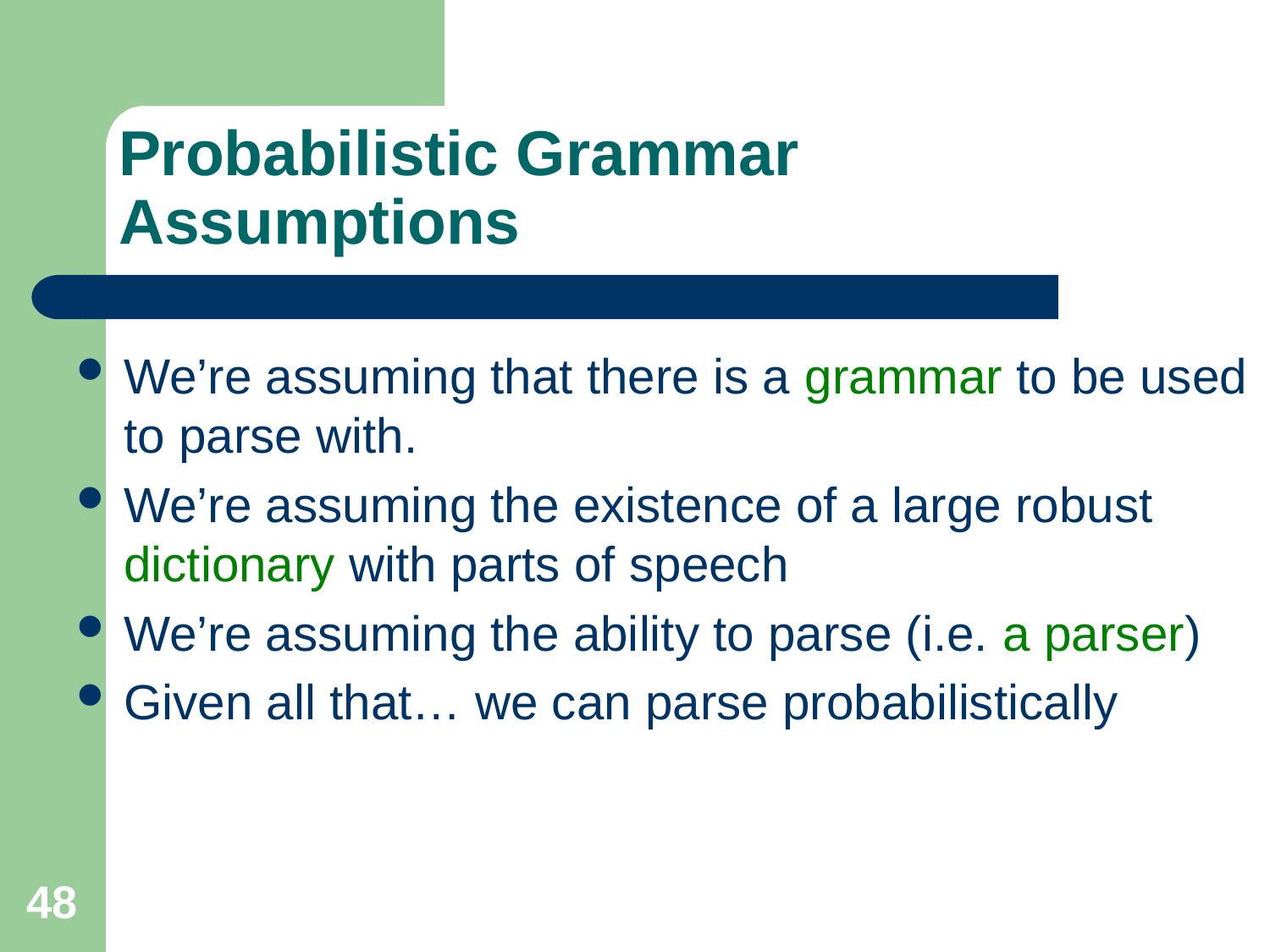

# Probabilistic Grammar Assumptions
We’re assuming that there is a grammar to be used to parse with.
We’re assuming the existence of a large robust dictionary with parts of speech
We’re assuming the ability to parse (i.e. a parser)
Given all that… we can parse probabilistically
48